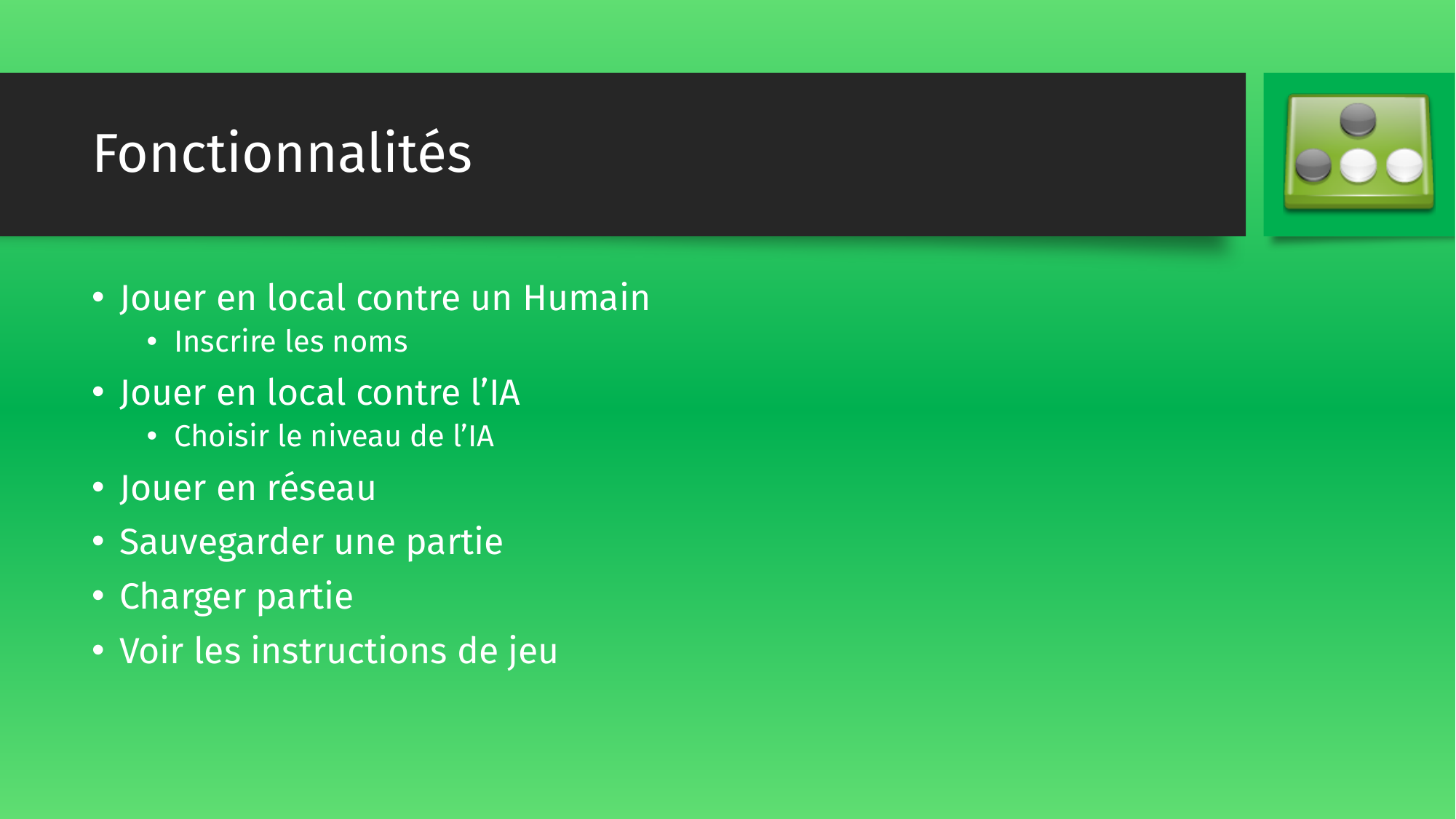

# Fonctionnalités
Jouer en local contre un Humain
Inscrire les noms
Jouer en local contre l’IA
Choisir le niveau de l’IA
Jouer en réseau
Sauvegarder une partie
Charger partie
Voir les instructions de jeu